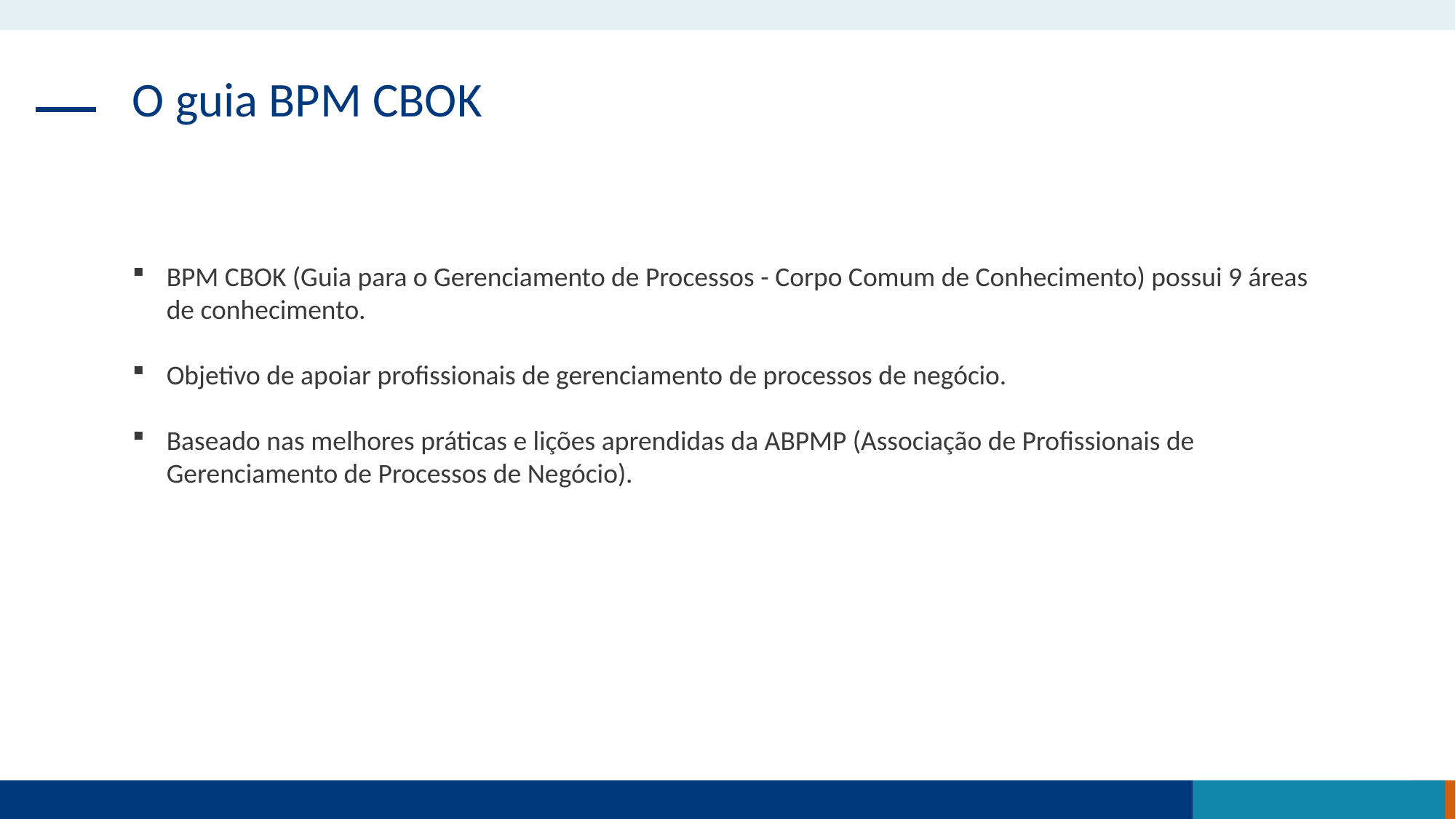

O guia BPM CBOK
BPM CBOK (Guia para o Gerenciamento de Processos - Corpo Comum de Conhecimento) possui 9 áreas de conhecimento.

Objetivo de apoiar profissionais de gerenciamento de processos de negócio.

Baseado nas melhores práticas e lições aprendidas da ABPMP (Associação de Profissionais de Gerenciamento de Processos de Negócio).